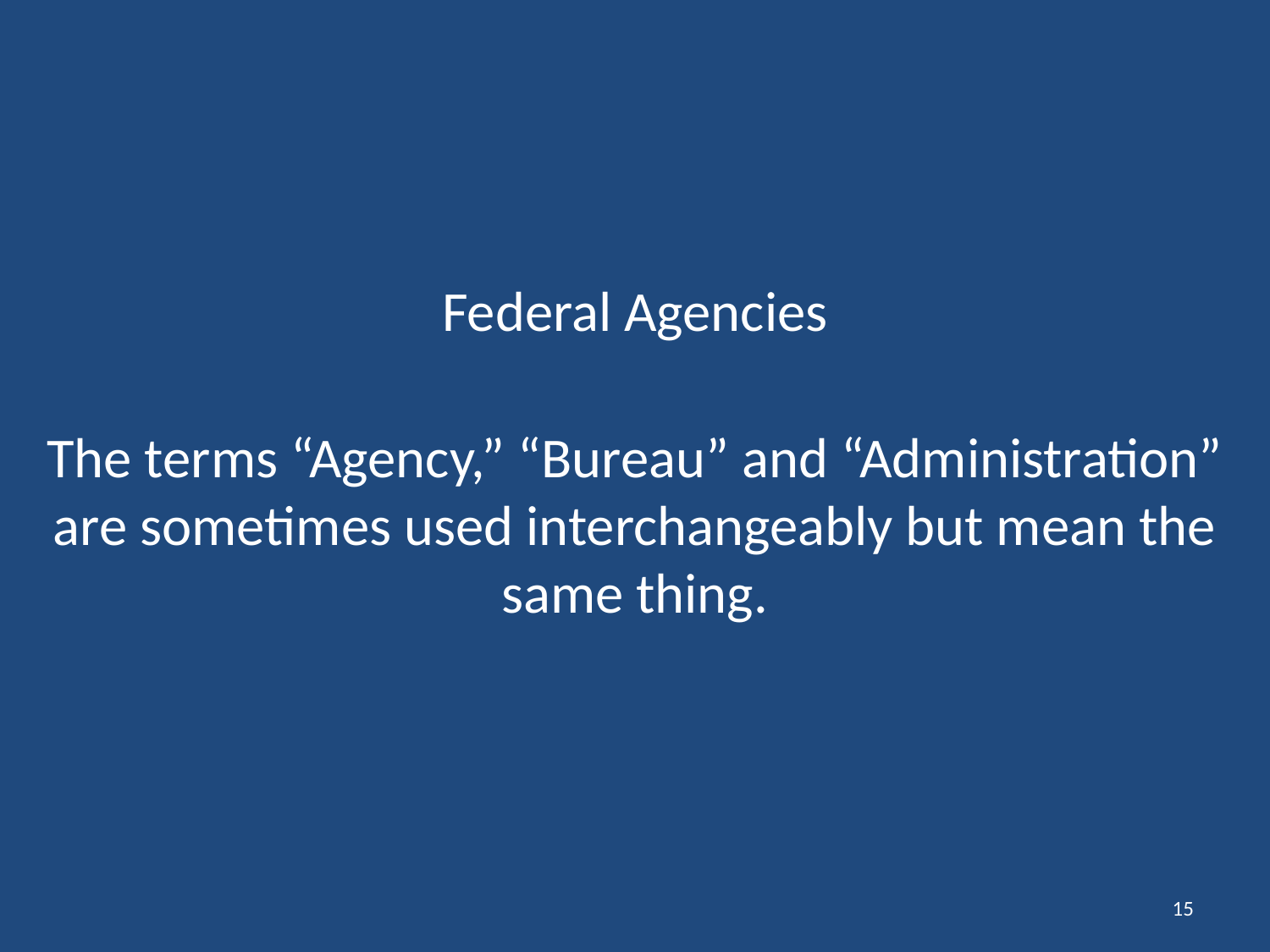

Federal Agencies
The terms “Agency,” “Bureau” and “Administration” are sometimes used interchangeably but mean the same thing.

15